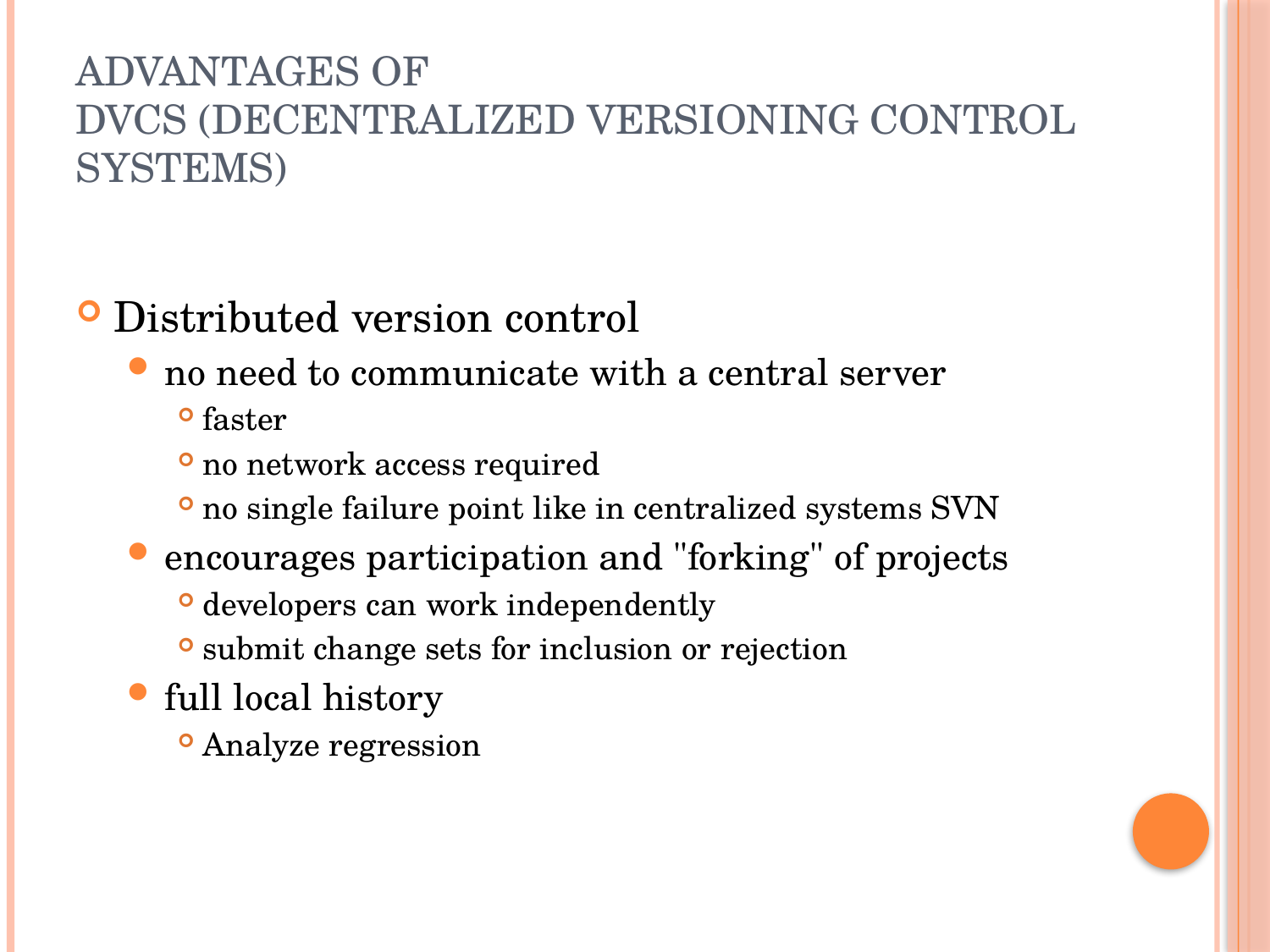

# Advantages of DVCs (Decentralized Versioning Control Systems)

Distributed version control
no need to communicate with a central server
faster
no network access required
no single failure point like in centralized systems SVN
encourages participation and "forking" of projects
developers can work independently
submit change sets for inclusion or rejection
full local history
Analyze regression